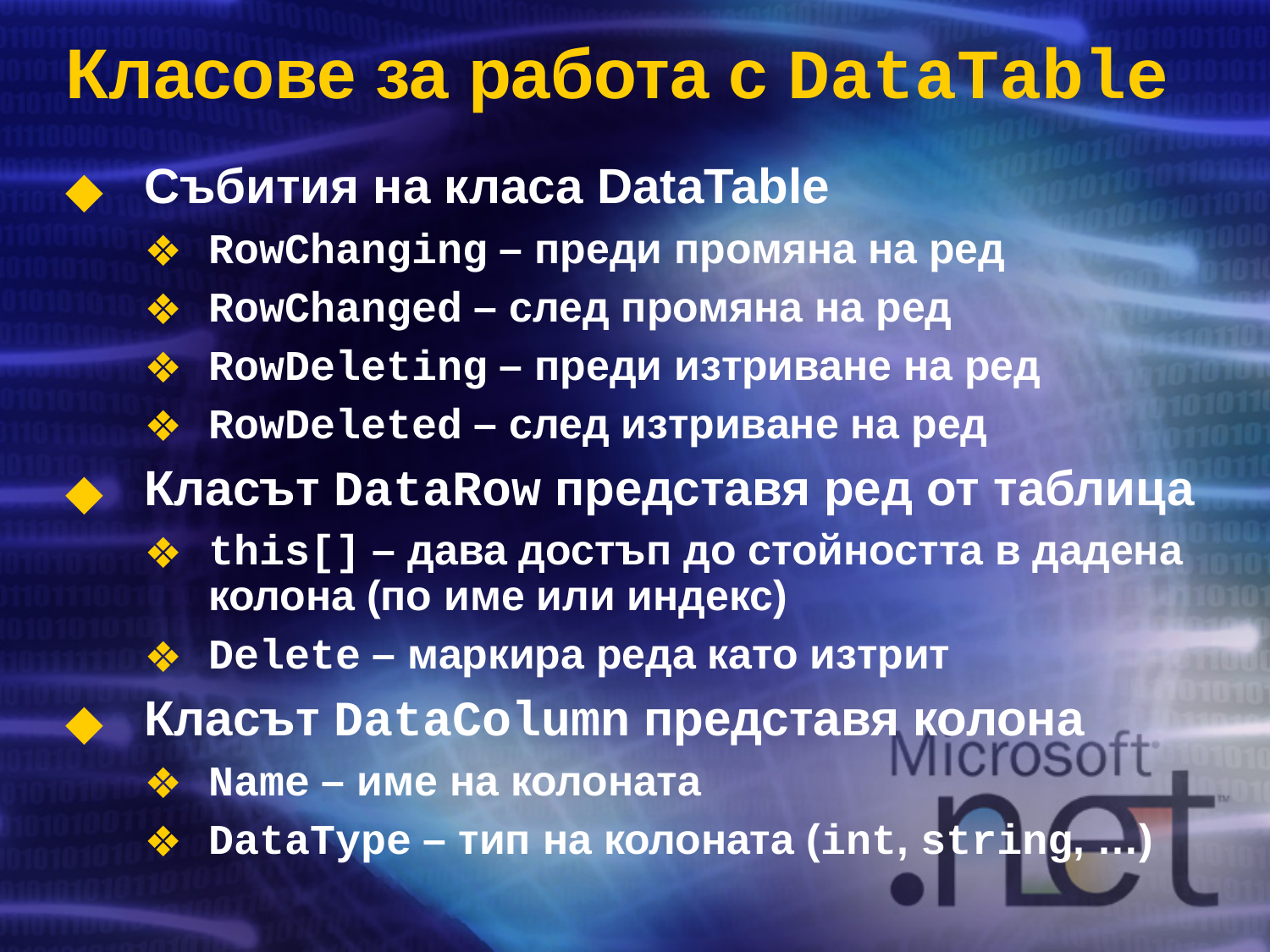

# Класове за работа с DataTable
Събития на класа DataTable
RowChanging – преди промяна на ред
RowChanged – след промяна на ред
RowDeleting – преди изтриване на ред
RowDeleted – след изтриване на ред
Класът DataRow представя ред от таблица
this[] – дава достъп до стойността в дадена колона (по име или индекс)
Delete – маркира реда като изтрит
Класът DataColumn представя колона
Name – име на колоната
DataType – тип на колоната (int, string, …)